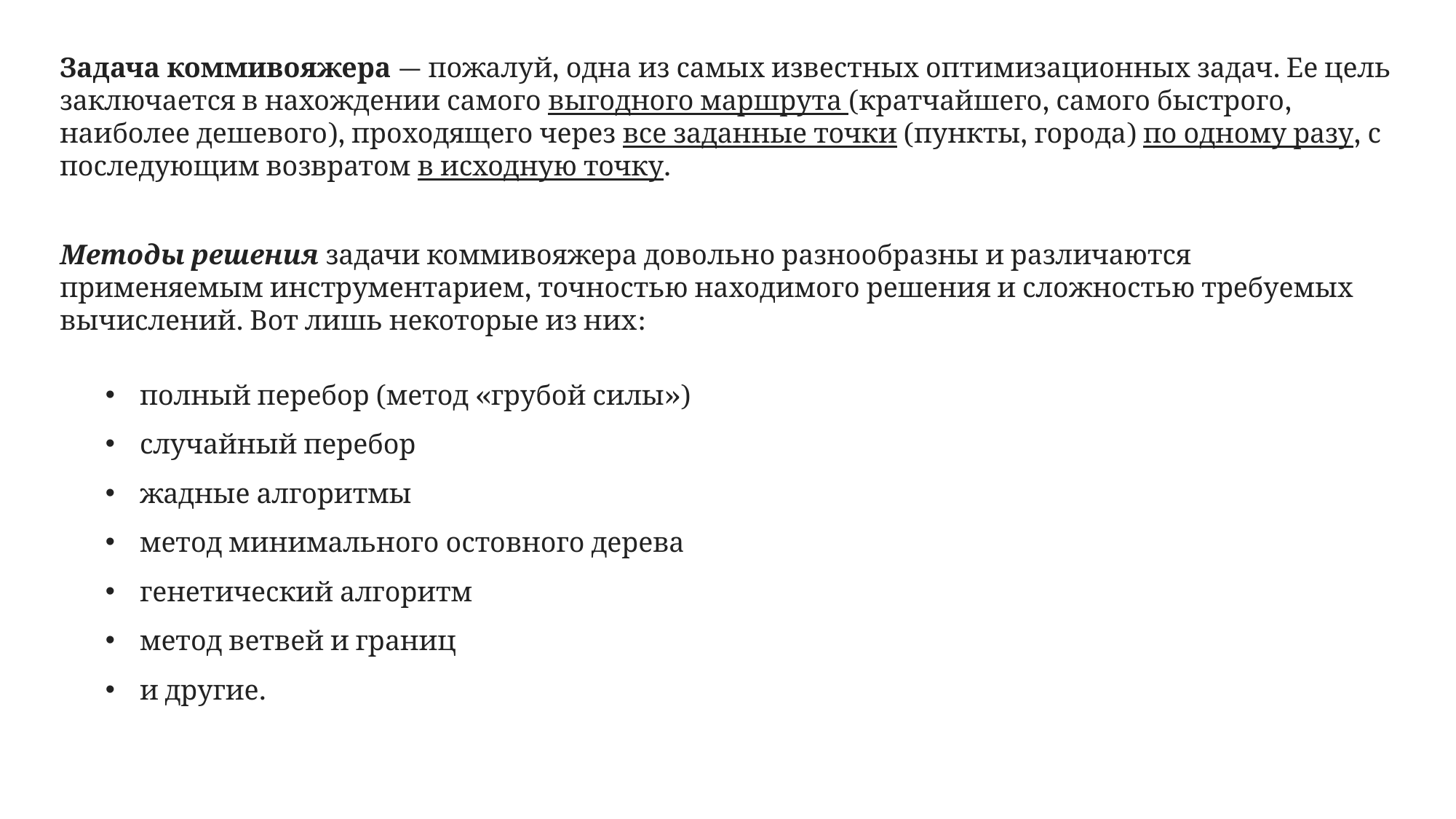

Задача коммивояжера — пожалуй, одна из самых известных оптимизационных задач. Ее цель заключается в нахождении самого выгодного маршрута (кратчайшего, самого быстрого, наиболее дешевого), проходящего через все заданные точки (пункты, города) по одному разу, с последующим возвратом в исходную точку.
Методы решения задачи коммивояжера довольно разнообразны и различаются применяемым инструментарием, точностью находимого решения и сложностью требуемых вычислений. Вот лишь некоторые из них:
полный перебор (метод «грубой силы»)
случайный перебор
жадные алгоритмы
метод минимального остовного дерева
генетический алгоритм
метод ветвей и границ
и другие.